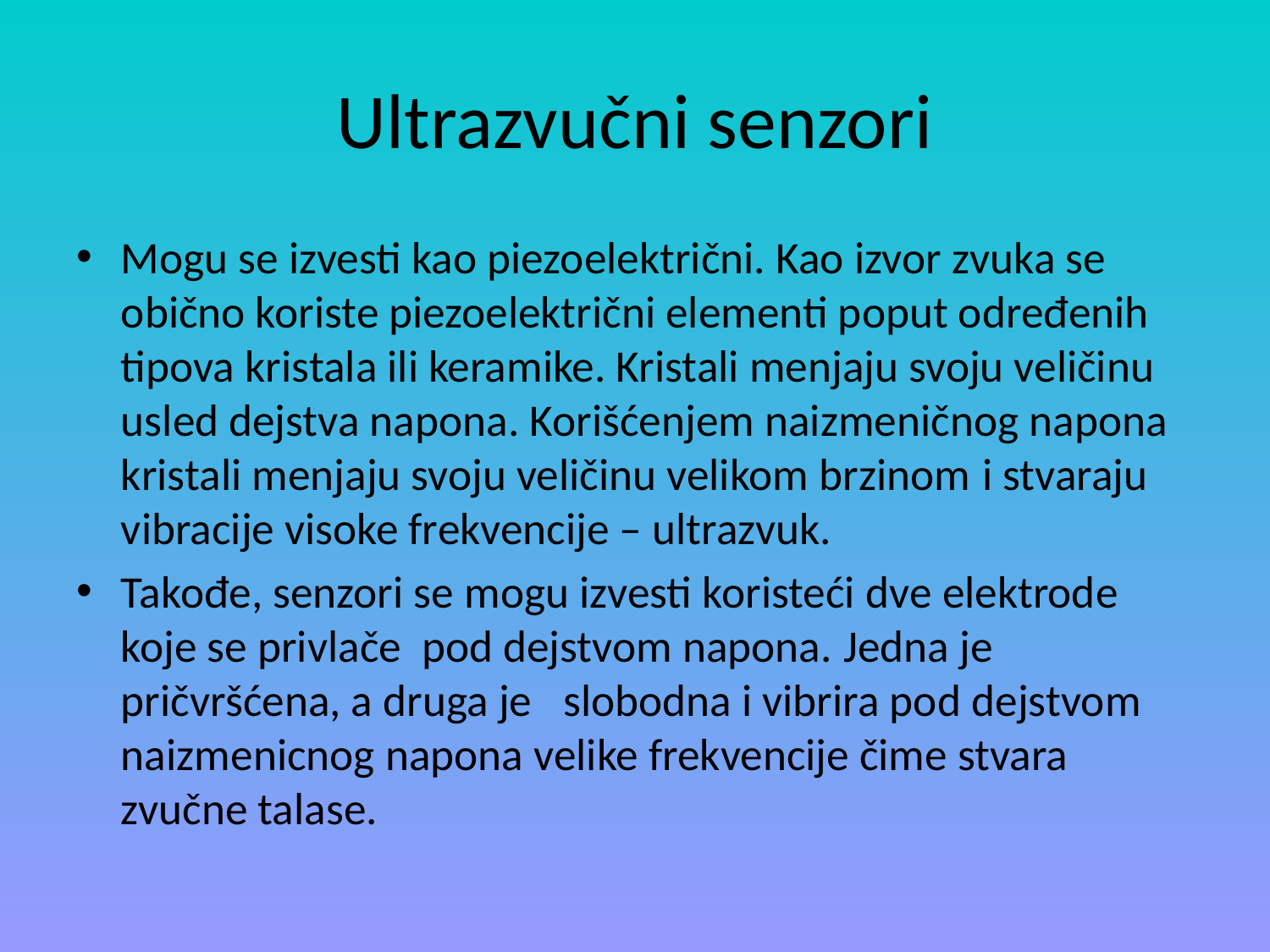

# Ultrazvučni senzori
Mogu se izvesti kao piezoelektrični. Kao izvor zvuka se obično koriste piezoelektrični elementi poput određenih tipova kristala ili keramike. Kristali menjaju svoju veličinu usled dejstva napona. Korišćenjem naizmeničnog napona kristali menjaju svoju veličinu velikom brzinom i stvaraju vibracije visoke frekvencije – ultrazvuk.
Takođe, senzori se mogu izvesti koristeći dve elektrode koje se privlače  pod dejstvom napona. Jedna je pričvršćena, a druga je   slobodna i vibrira pod dejstvom naizmenicnog napona velike frekvencije čime stvara zvučne talase.